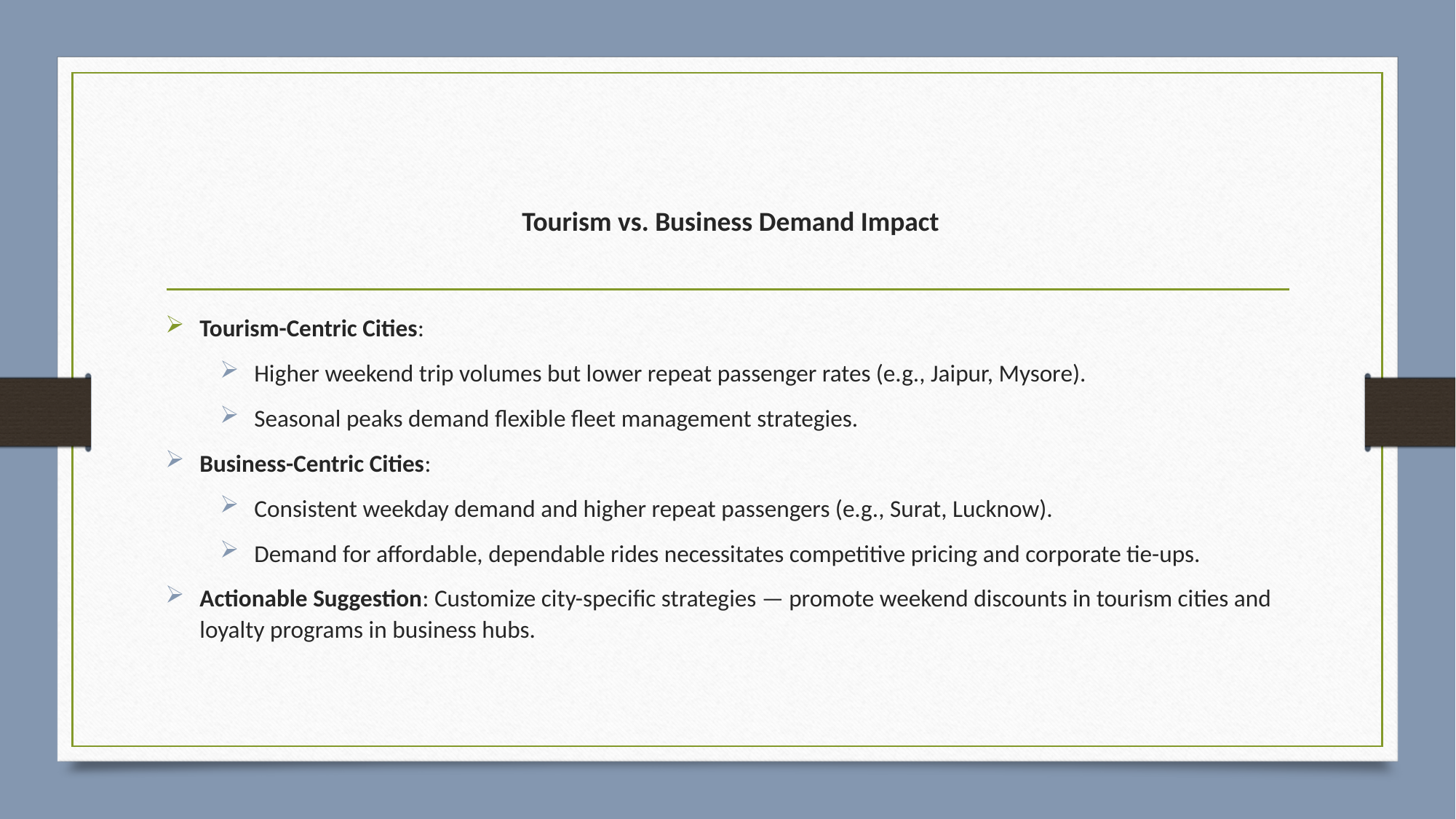

# Tourism vs. Business Demand Impact
Tourism-Centric Cities:
Higher weekend trip volumes but lower repeat passenger rates (e.g., Jaipur, Mysore).
Seasonal peaks demand flexible fleet management strategies.
Business-Centric Cities:
Consistent weekday demand and higher repeat passengers (e.g., Surat, Lucknow).
Demand for affordable, dependable rides necessitates competitive pricing and corporate tie-ups.
Actionable Suggestion: Customize city-specific strategies — promote weekend discounts in tourism cities and loyalty programs in business hubs.